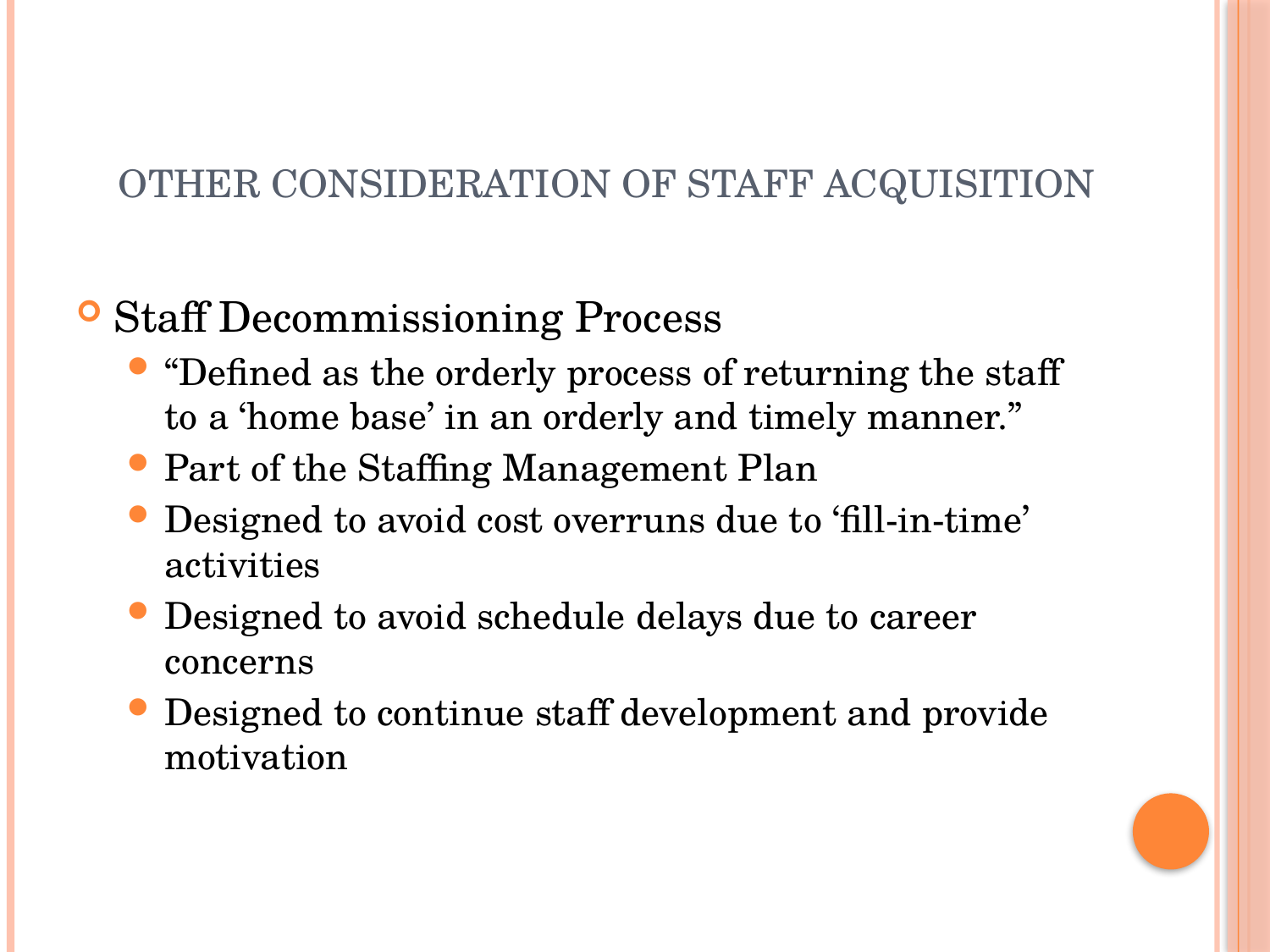

# Other Consideration of Staff Acquisition

Staff Decommissioning Process
“Defined as the orderly process of returning the staff to a ‘home base’ in an orderly and timely manner.”
Part of the Staffing Management Plan
Designed to avoid cost overruns due to ‘fill-in-time’ activities
Designed to avoid schedule delays due to career concerns
Designed to continue staff development and provide motivation